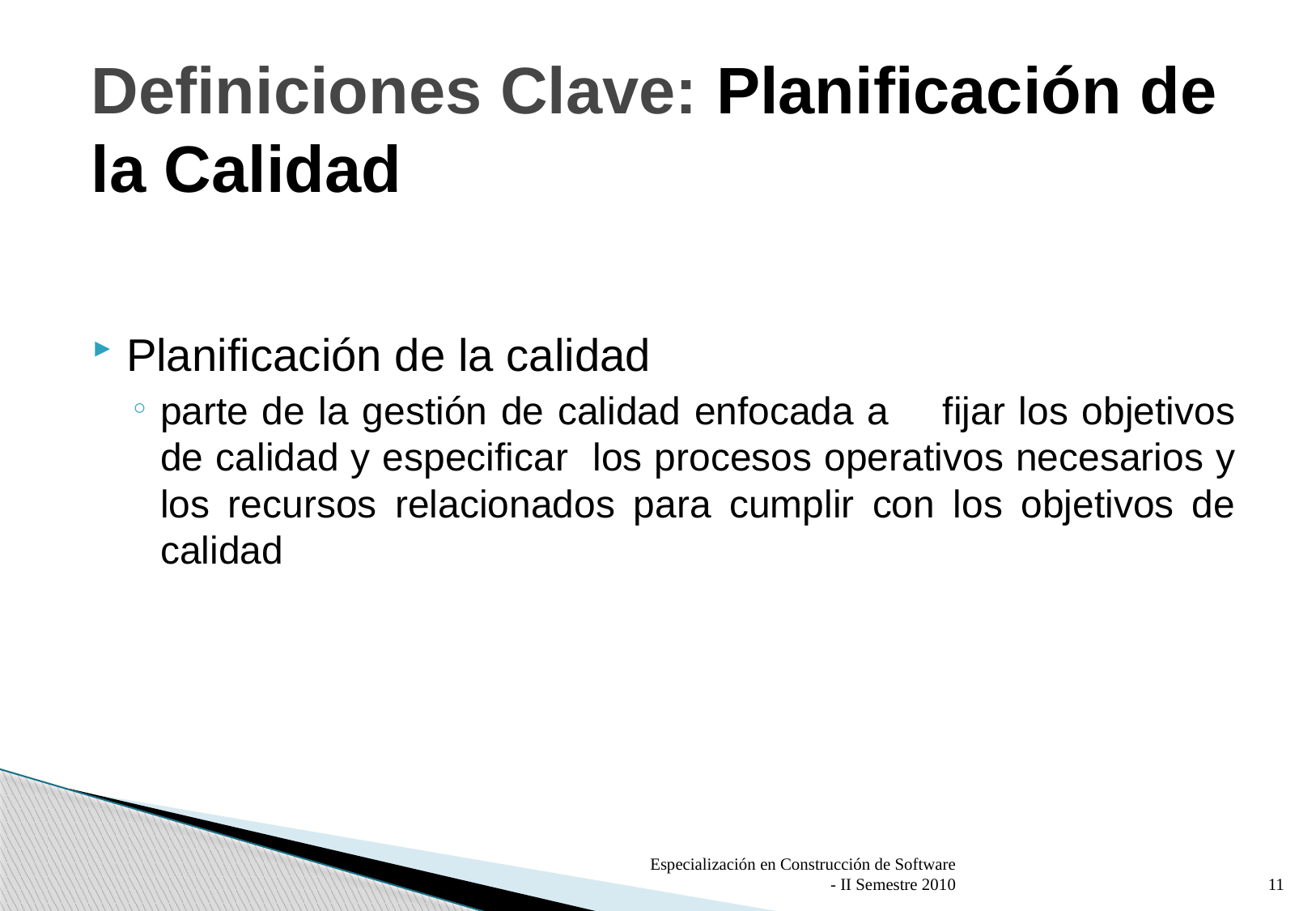

# Definiciones Clave: Planificación de la Calidad

Planificación de la calidad
parte de la gestión de calidad enfocada a    fijar los objetivos de calidad y especificar  los procesos operativos necesarios y los recursos relacionados para cumplir con los objetivos de calidad

Especialización en Construcción de Software - II Semestre 2010
11